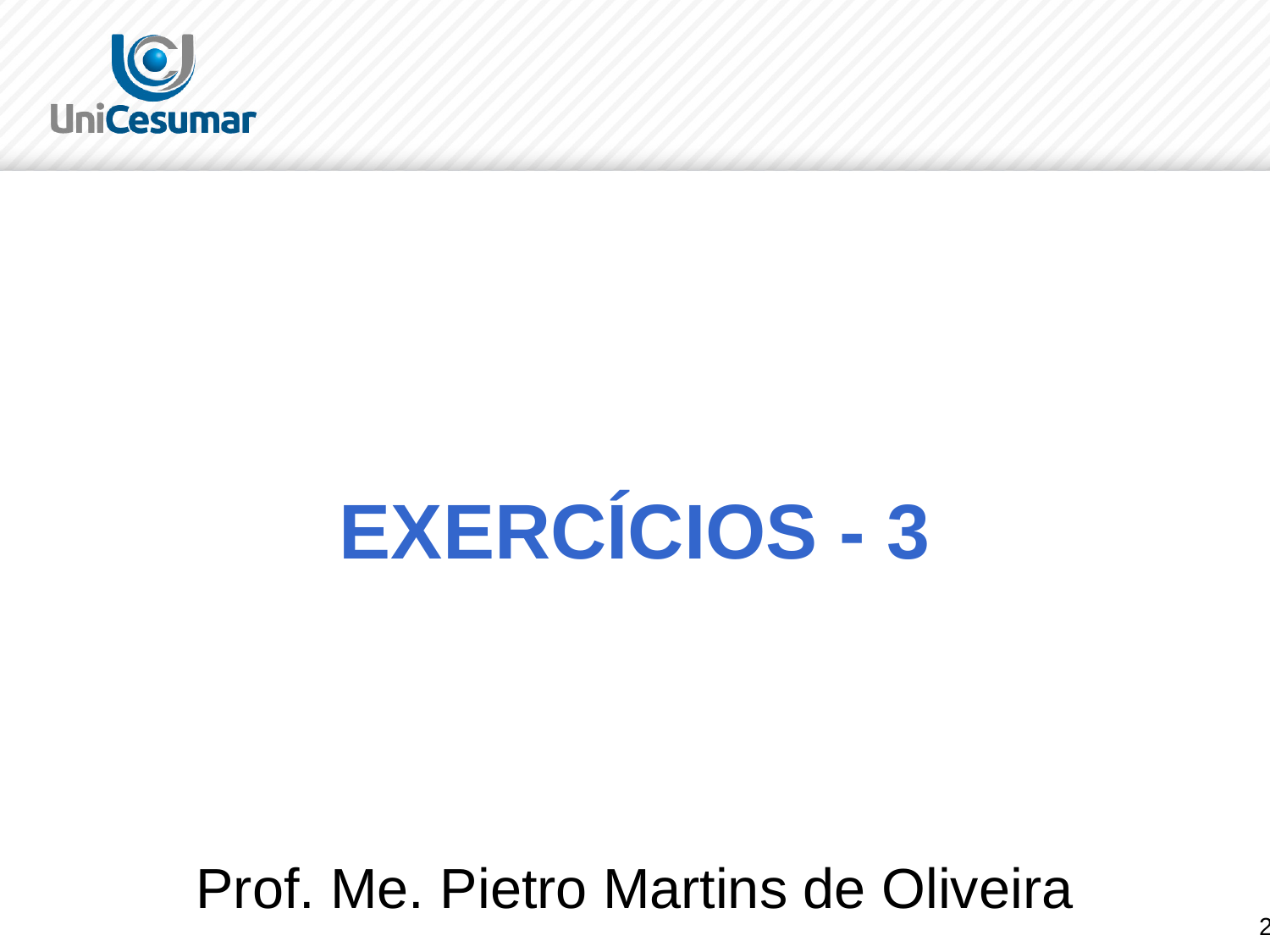

# EXERCÍCIOS - 3
Prof. Me. Pietro Martins de Oliveira